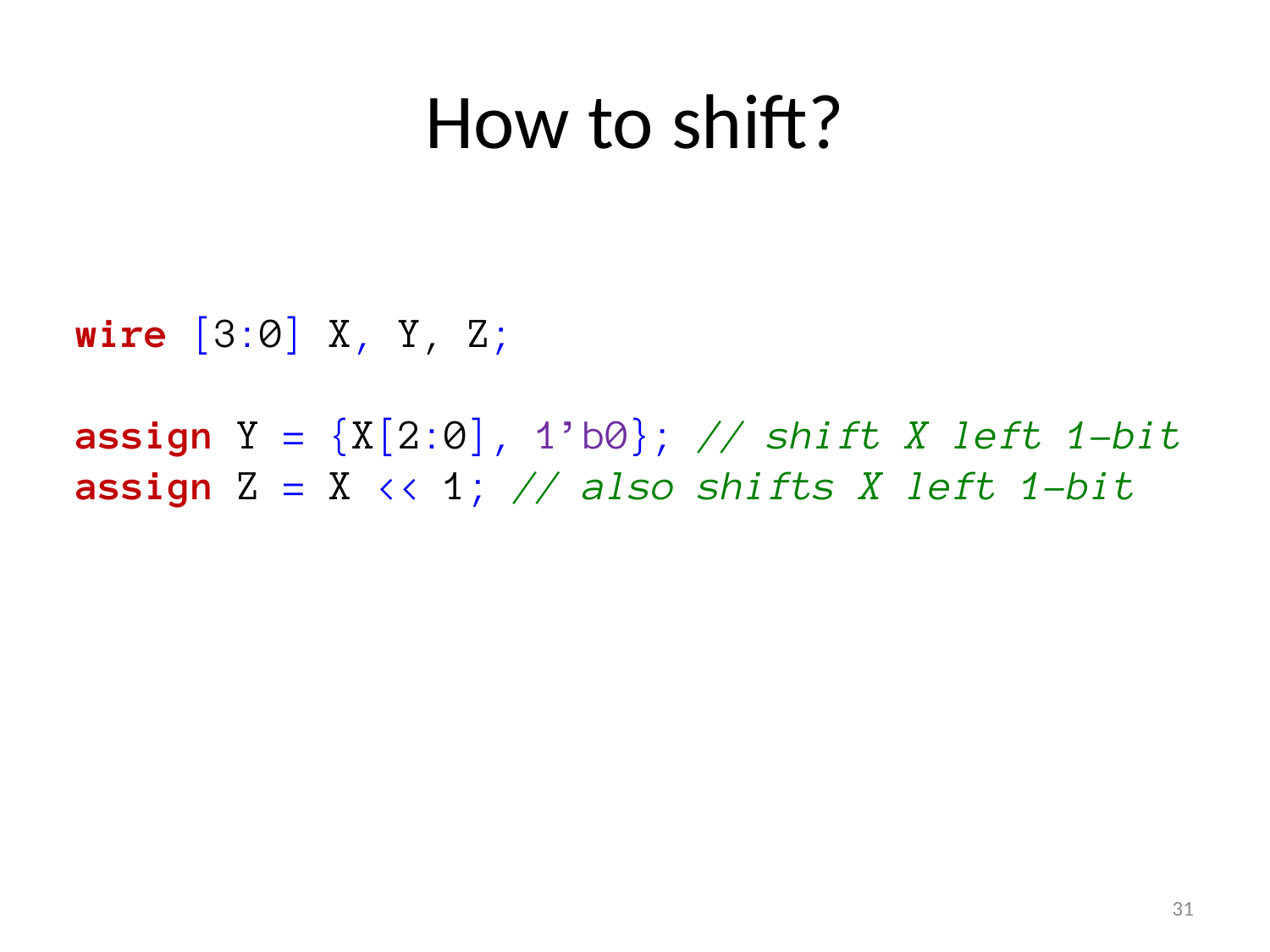

# How to shift?

wire [3:0] X, Y, Z;

assign Y = {X[2:0], 1’b0}; // shift X left 1-bit
assign Z = X << 1; // also shifts X left 1-bit
31